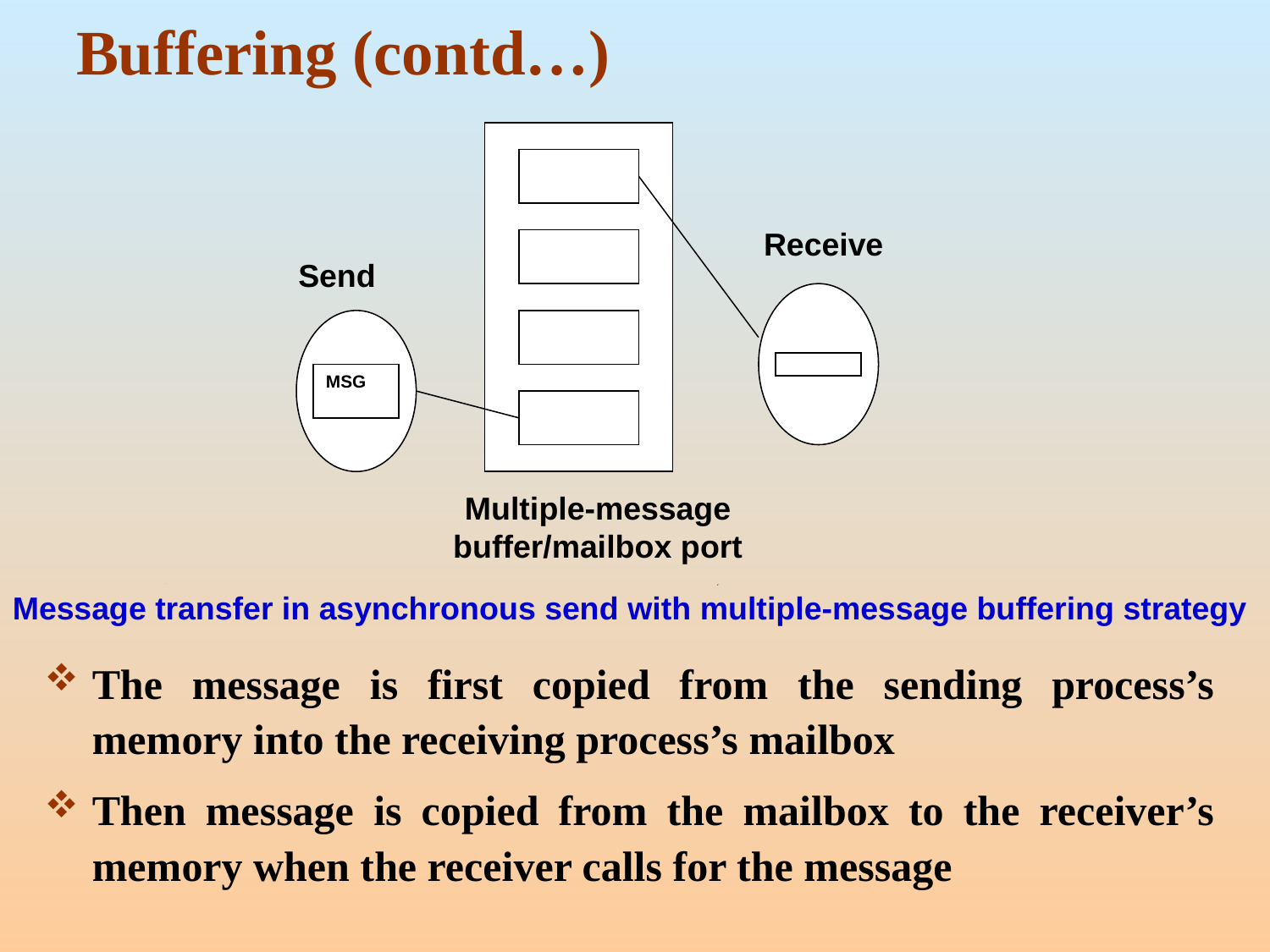

# Buffering (contd…)

MSG

Receive
Send
Multiple-message buffer/mailbox port
Message transfer in asynchronous send with multiple-message buffering strategy
The message is first copied from the sending process’s memory into the receiving process’s mailbox
Then message is copied from the mailbox to the receiver’s memory when the receiver calls for the message